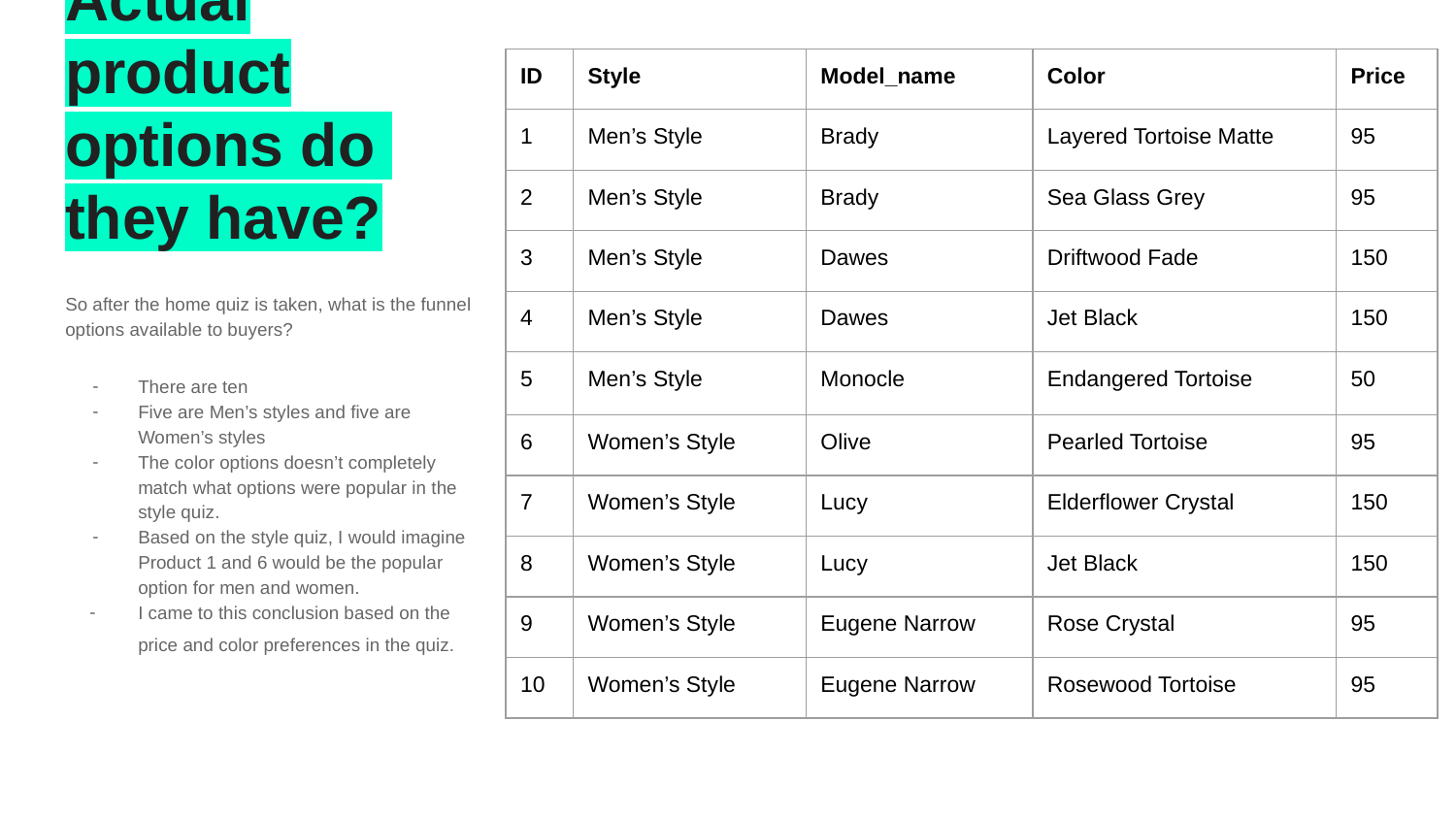

| ID | Style | Model\_name | Color | Price |
| --- | --- | --- | --- | --- |
| 1 | Men’s Style | Brady | Layered Tortoise Matte | 95 |
| 2 | Men’s Style | Brady | Sea Glass Grey | 95 |
| 3 | Men’s Style | Dawes | Driftwood Fade | 150 |
| 4 | Men’s Style | Dawes | Jet Black | 150 |
| 5 | Men’s Style | Monocle | Endangered Tortoise | 50 |
| 6 | Women’s Style | Olive | Pearled Tortoise | 95 |
| 7 | Women’s Style | Lucy | Elderflower Crystal | 150 |
| 8 | Women’s Style | Lucy | Jet Black | 150 |
| 9 | Women’s Style | Eugene Narrow | Rose Crystal | 95 |
| 10 | Women’s Style | Eugene Narrow | Rosewood Tortoise | 95 |
So after the home quiz is taken, what is the funnel options available to buyers?
There are ten
Five are Men’s styles and five are Women’s styles
The color options doesn’t completely match what options were popular in the style quiz.
Based on the style quiz, I would imagine Product 1 and 6 would be the popular option for men and women.
I came to this conclusion based on the price and color preferences in the quiz.
# How many Actual product options do
they have?